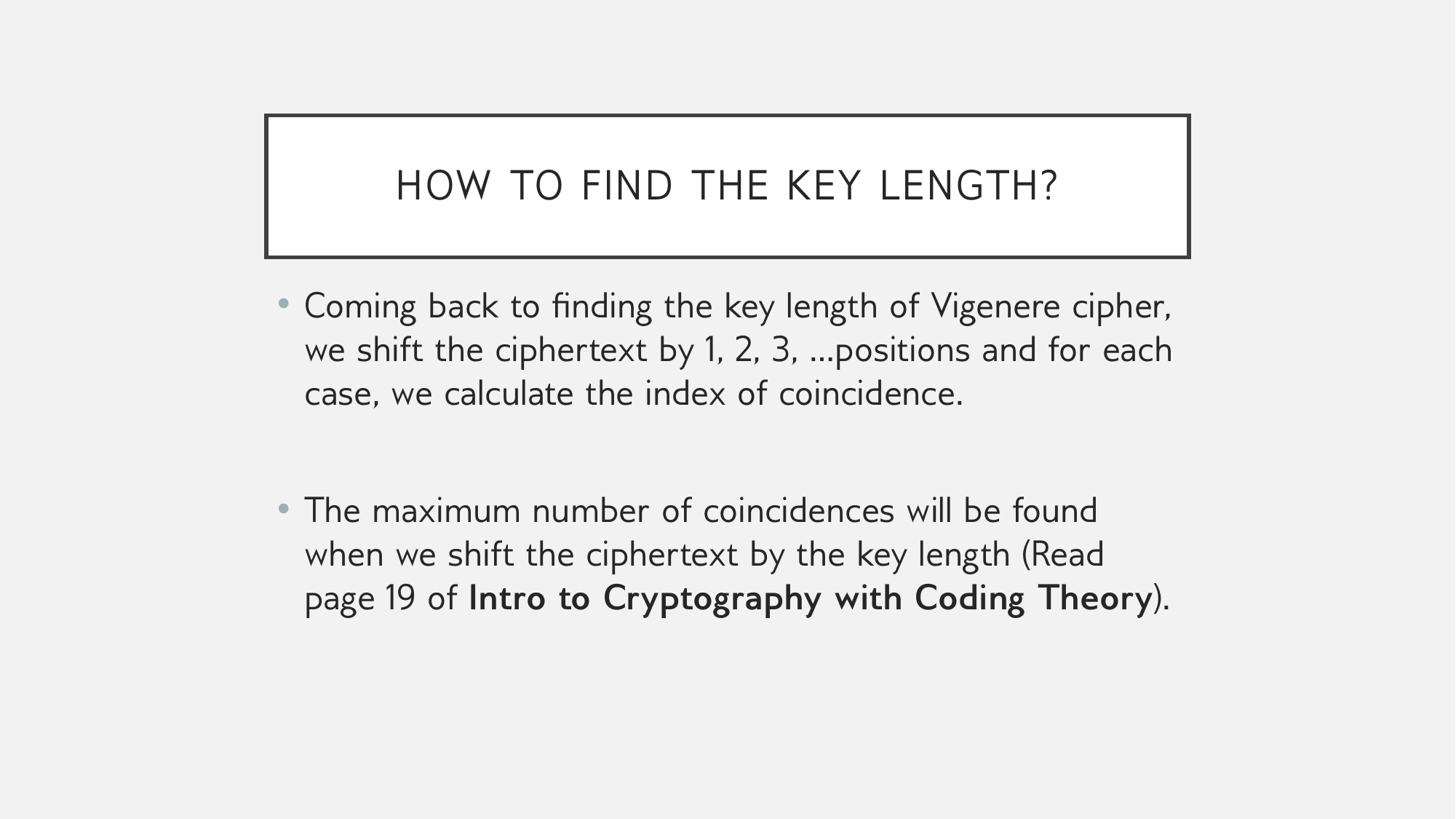

# How to find the key length?

Coming back to finding the key length of Vigenere cipher, we shift the ciphertext by 1, 2, 3, …positions and for each case, we calculate the index of coincidence.

The maximum number of coincidences will be found when we shift the ciphertext by the key length (Read page 19 of Intro to Cryptography with Coding Theory).